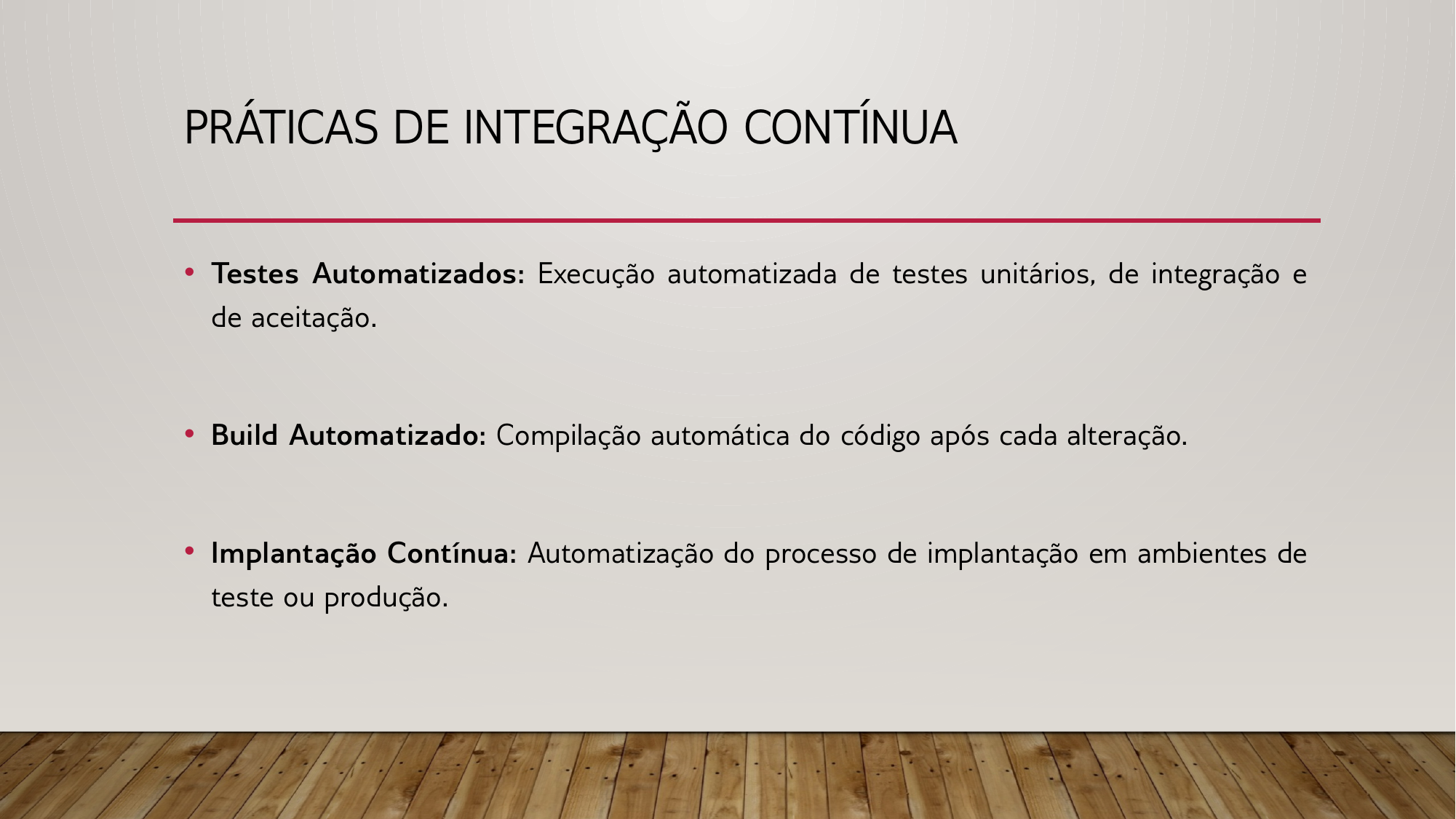

# Práticas de Integração Contínua
Testes Automatizados: Execução automatizada de testes unitários, de integração e de aceitação.

Build Automatizado: Compilação automática do código após cada alteração.

Implantação Contínua: Automatização do processo de implantação em ambientes de teste ou produção.